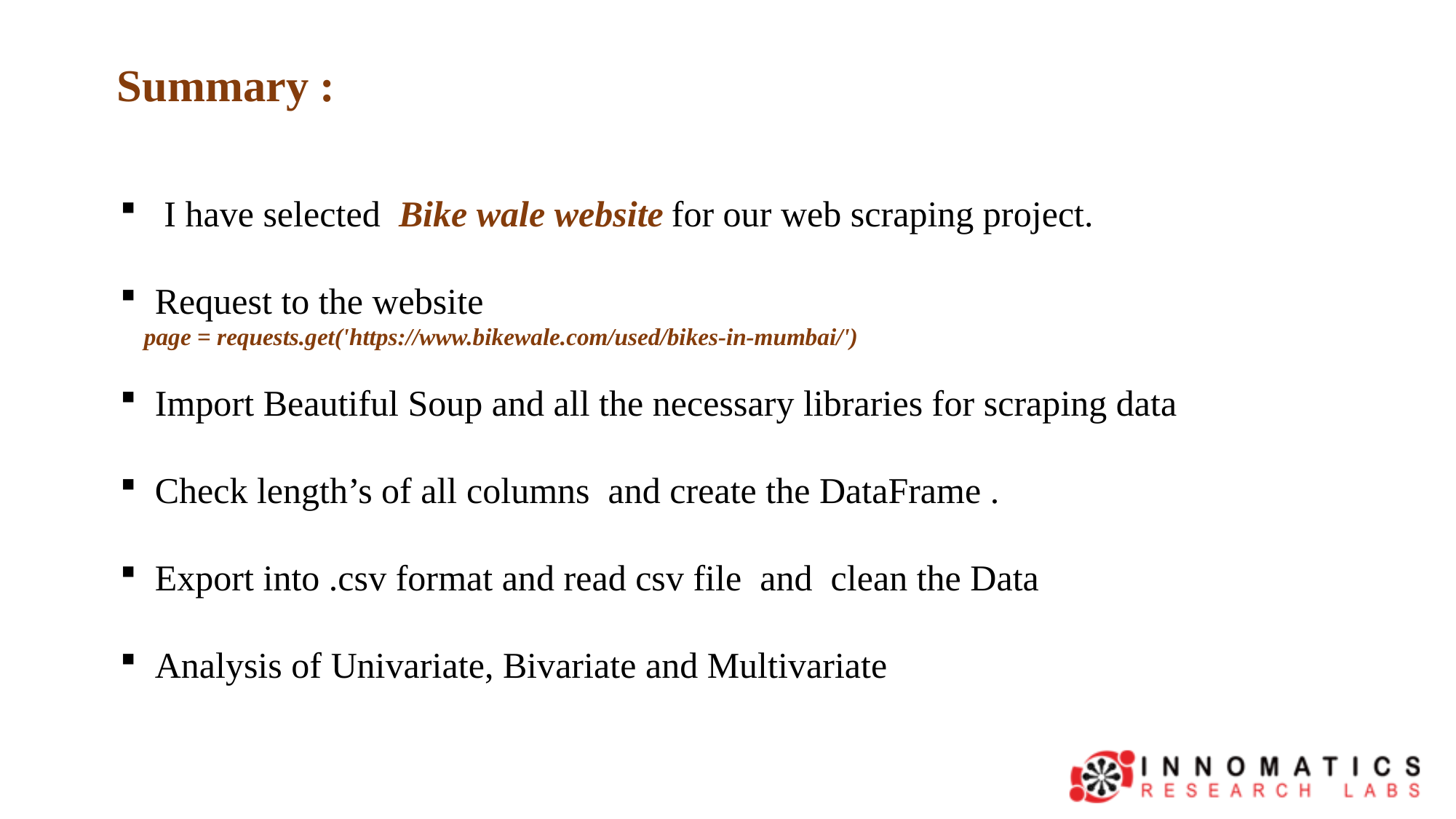

Summary :

  I have selected  Bike wale website for our web scraping project.

 Request to the website
    page = requests.get('https://www.bikewale.com/used/bikes-in-mumbai/')

 Import Beautiful Soup and all the necessary libraries for scraping data

 Check length’s of all columns  and create the DataFrame .

 Export into .csv format and read csv file  and  clean the Data

 Analysis of Univariate, Bivariate and Multivariate